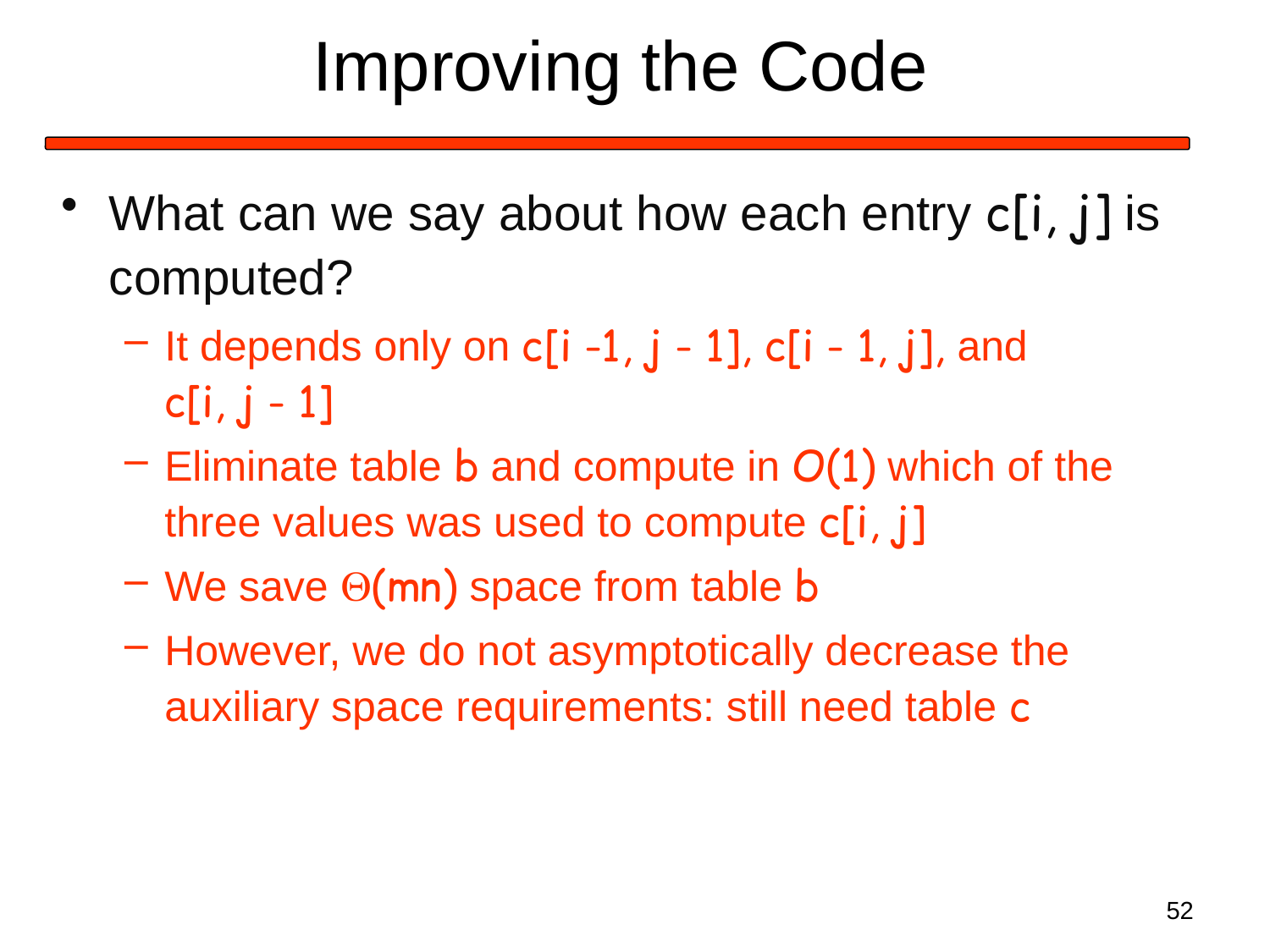

# Improving the Code
What can we say about how each entry c[i, j] is computed?
It depends only on c[i -1, j - 1], c[i - 1, j], and         c[i, j - 1]
Eliminate table b and compute in O(1) which of the three values was used to compute c[i, j]
We save Θ(mn) space from table b
However, we do not asymptotically decrease the auxiliary space requirements: still need table c
52